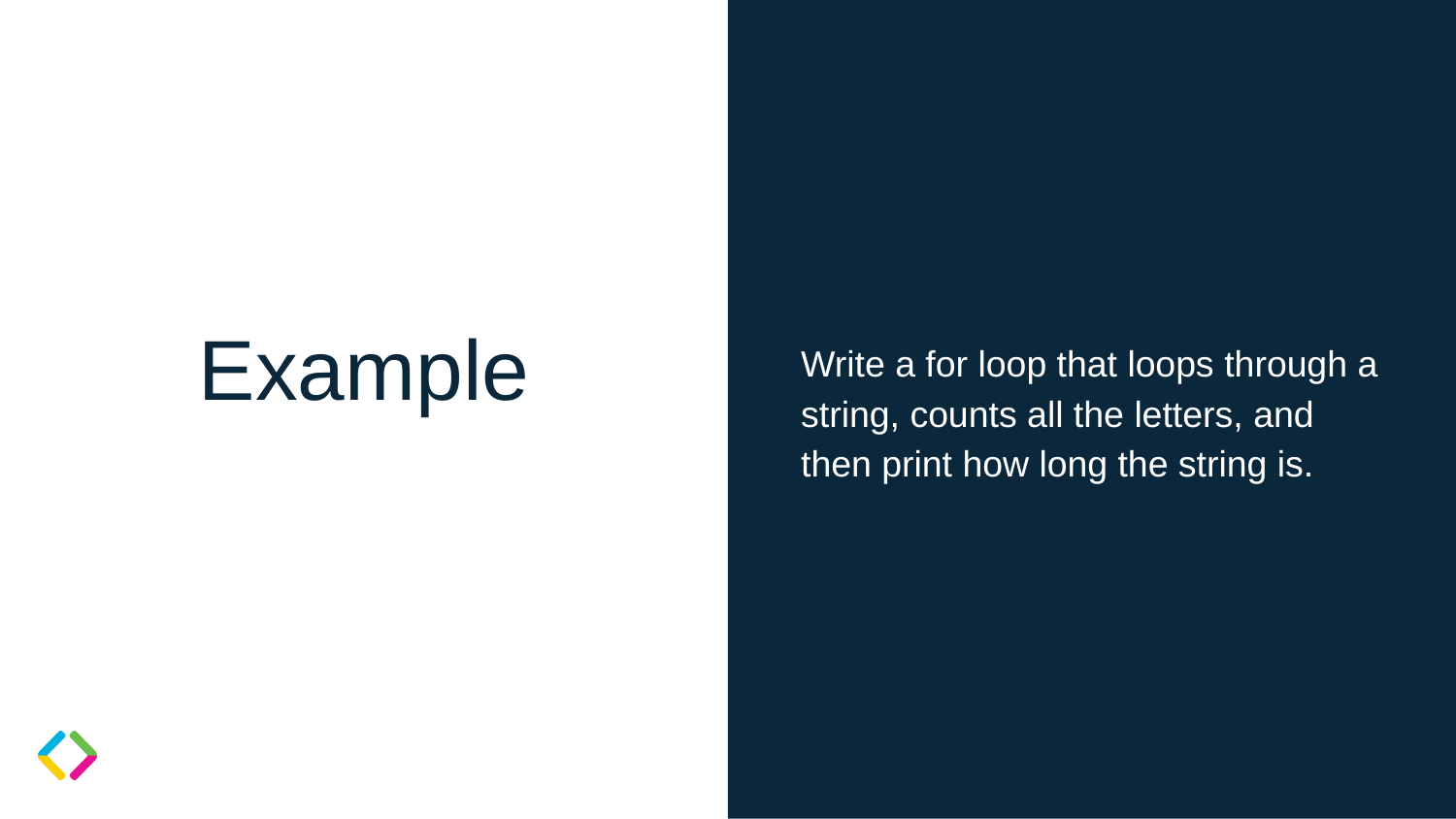

Write a for loop that loops through a string, counts all the letters, and then print how long the string is.
# Example